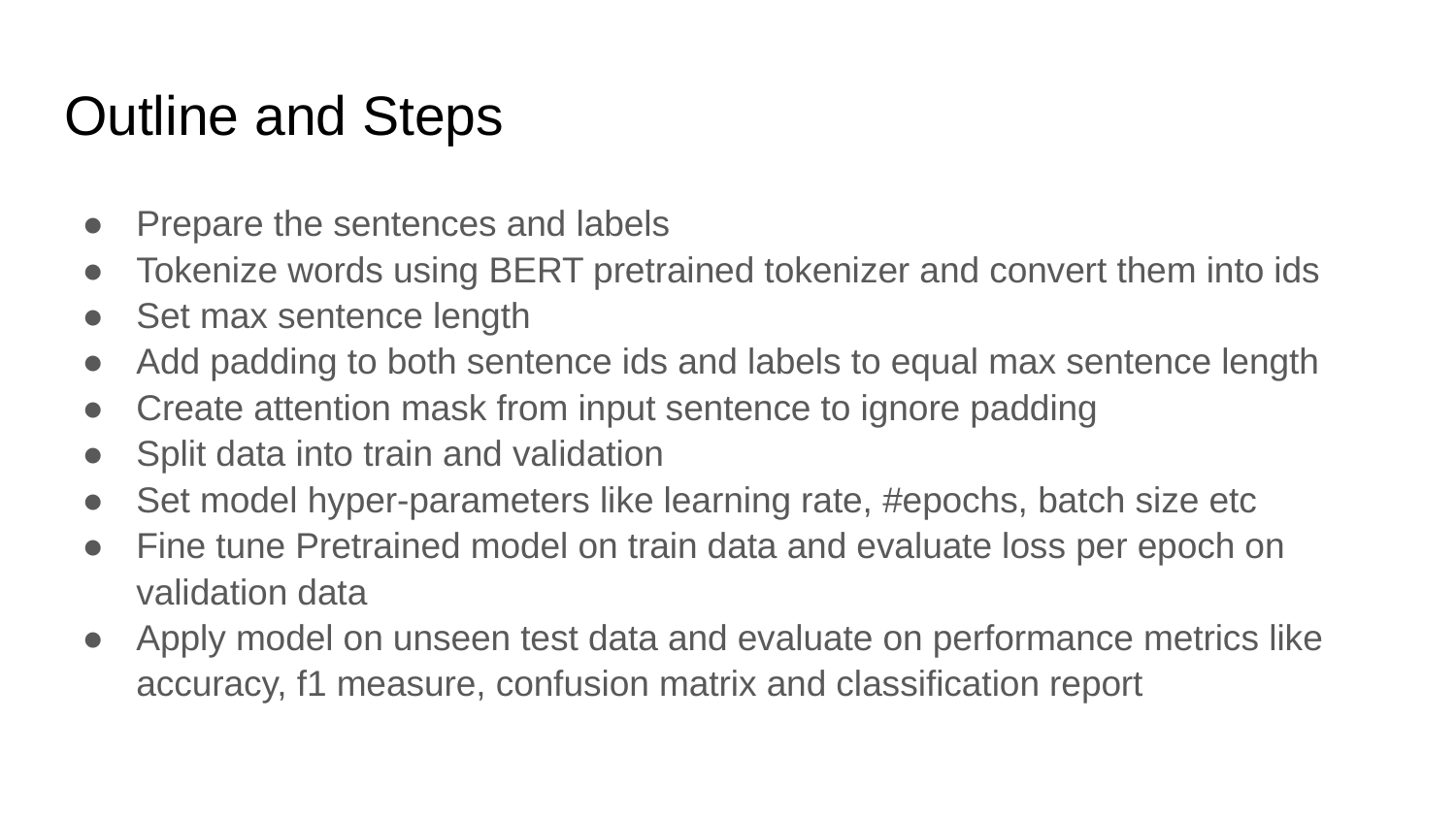

# Outline and Steps
Prepare the sentences and labels
Tokenize words using BERT pretrained tokenizer and convert them into ids
Set max sentence length
Add padding to both sentence ids and labels to equal max sentence length
Create attention mask from input sentence to ignore padding
Split data into train and validation
Set model hyper-parameters like learning rate, #epochs, batch size etc
Fine tune Pretrained model on train data and evaluate loss per epoch on validation data
Apply model on unseen test data and evaluate on performance metrics like accuracy, f1 measure, confusion matrix and classification report